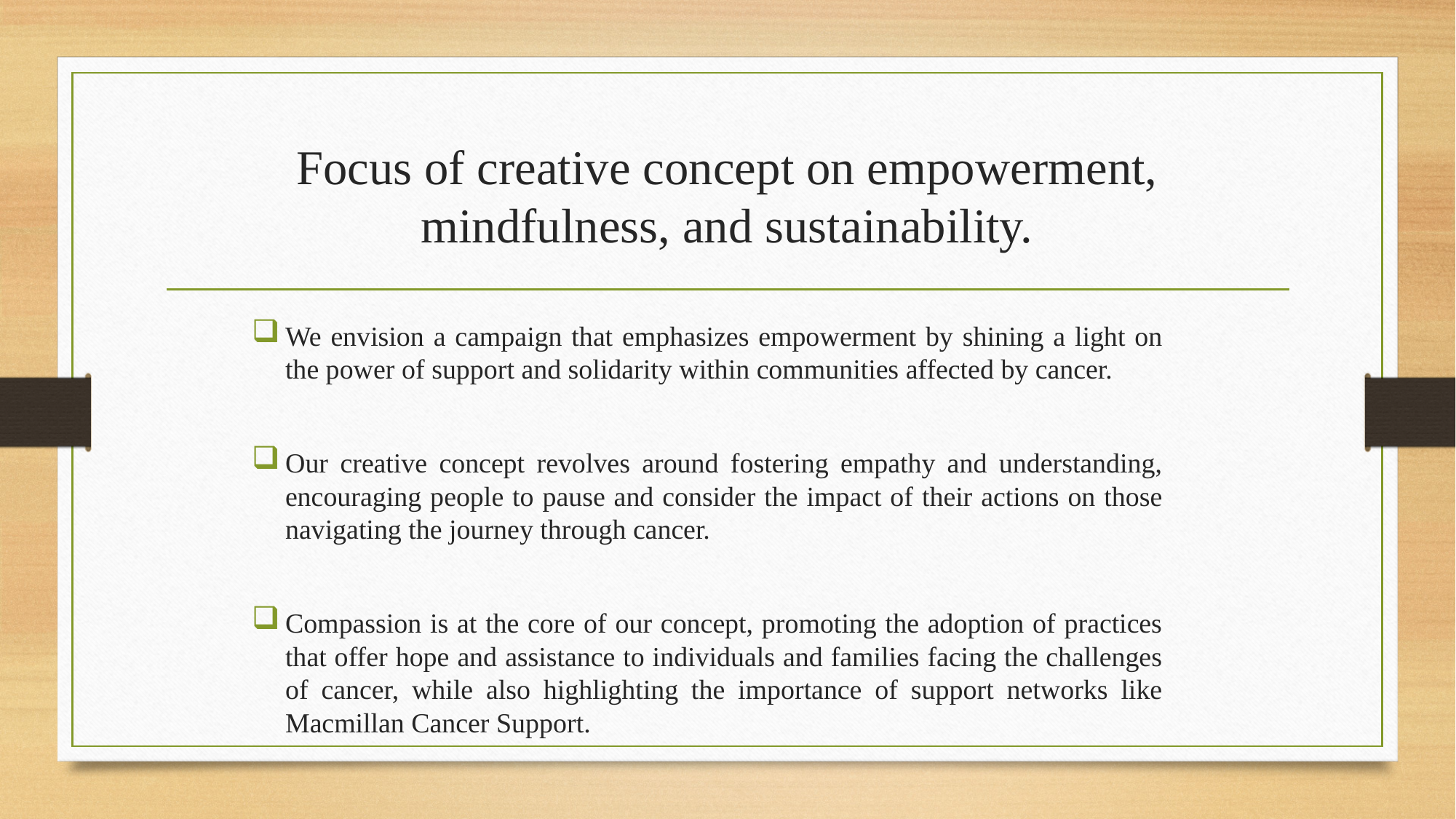

# Focus of creative concept on empowerment, mindfulness, and sustainability.
We envision a campaign that emphasizes empowerment by shining a light on the power of support and solidarity within communities affected by cancer.

Our creative concept revolves around fostering empathy and understanding, encouraging people to pause and consider the impact of their actions on those navigating the journey through cancer.

Compassion is at the core of our concept, promoting the adoption of practices that offer hope and assistance to individuals and families facing the challenges of cancer, while also highlighting the importance of support networks like Macmillan Cancer Support.